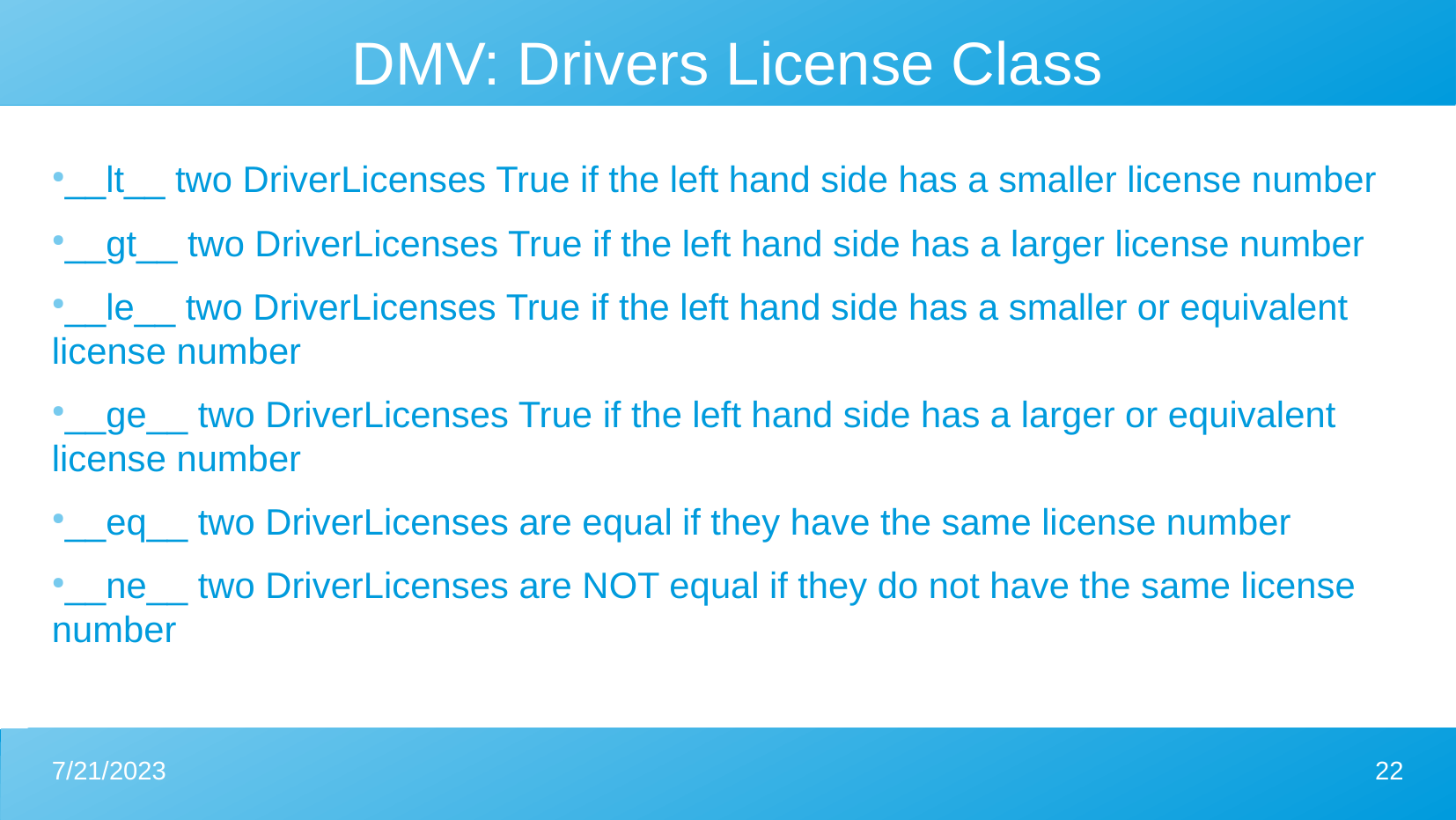

DMV: Drivers License Class
__lt__ two DriverLicenses True if the left hand side has a smaller license number
__gt__ two DriverLicenses True if the left hand side has a larger license number
__le__ two DriverLicenses True if the left hand side has a smaller or equivalent license number
__ge__ two DriverLicenses True if the left hand side has a larger or equivalent license number
__eq__ two DriverLicenses are equal if they have the same license number
__ne__ two DriverLicenses are NOT equal if they do not have the same license number
7/21/2023
22